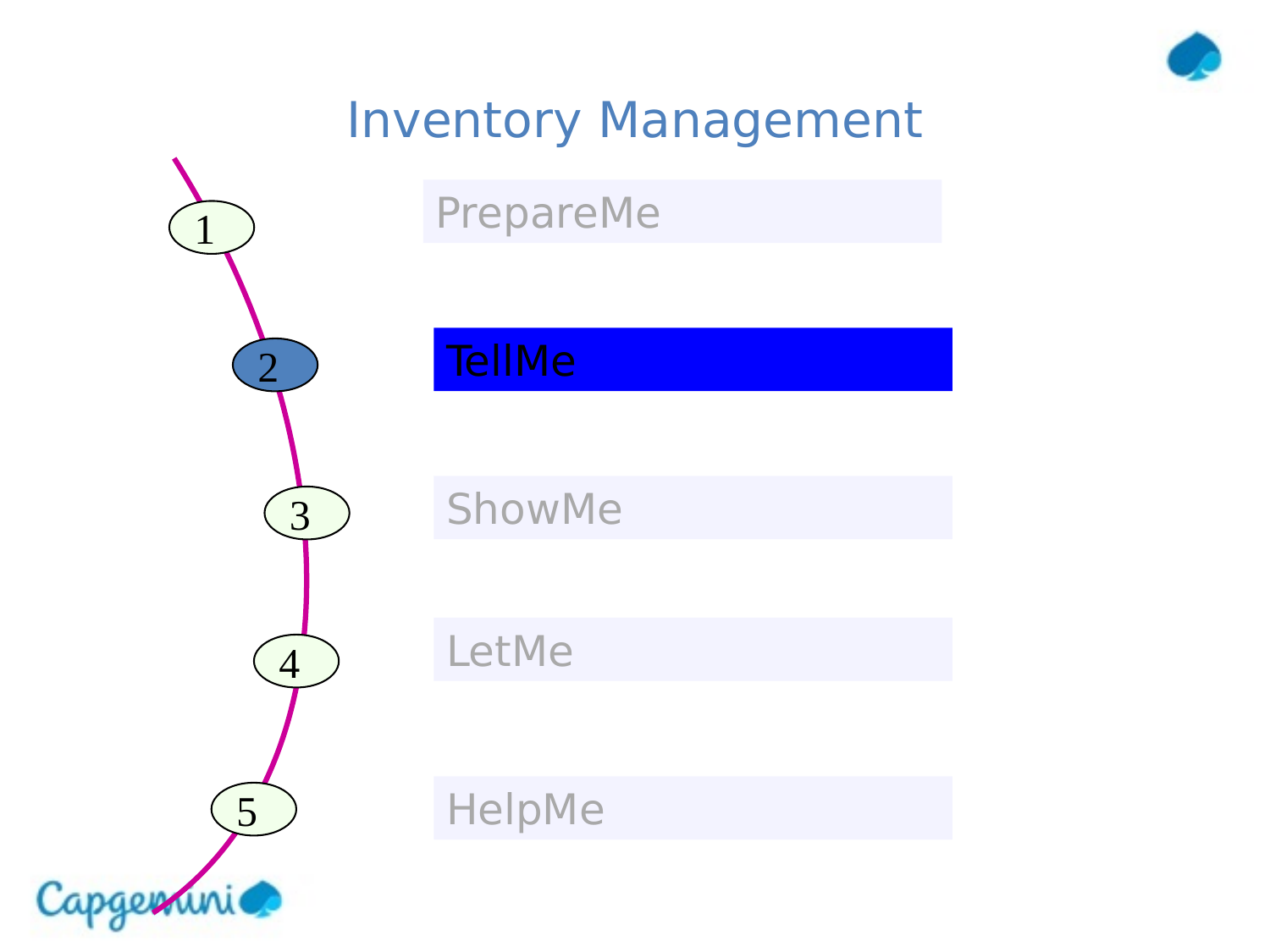

# Inventory Management
PrepareMe
1

TellMe
2
ShowMe
3
LetMe
4
HelpMe
5